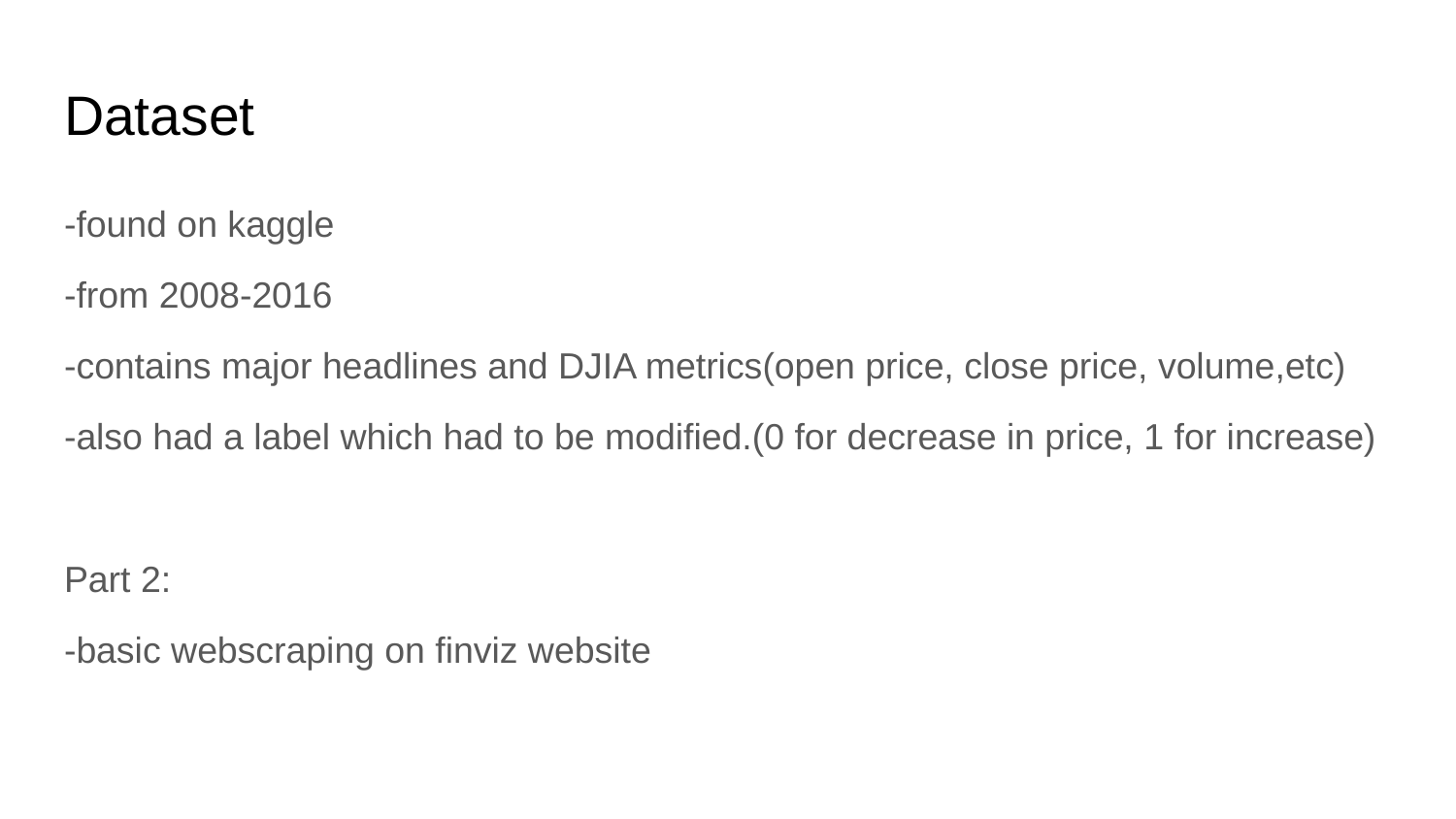

# Dataset
-found on kaggle
-from 2008-2016
-contains major headlines and DJIA metrics(open price, close price, volume,etc)
-also had a label which had to be modified.(0 for decrease in price, 1 for increase)

Part 2:
-basic webscraping on finviz website